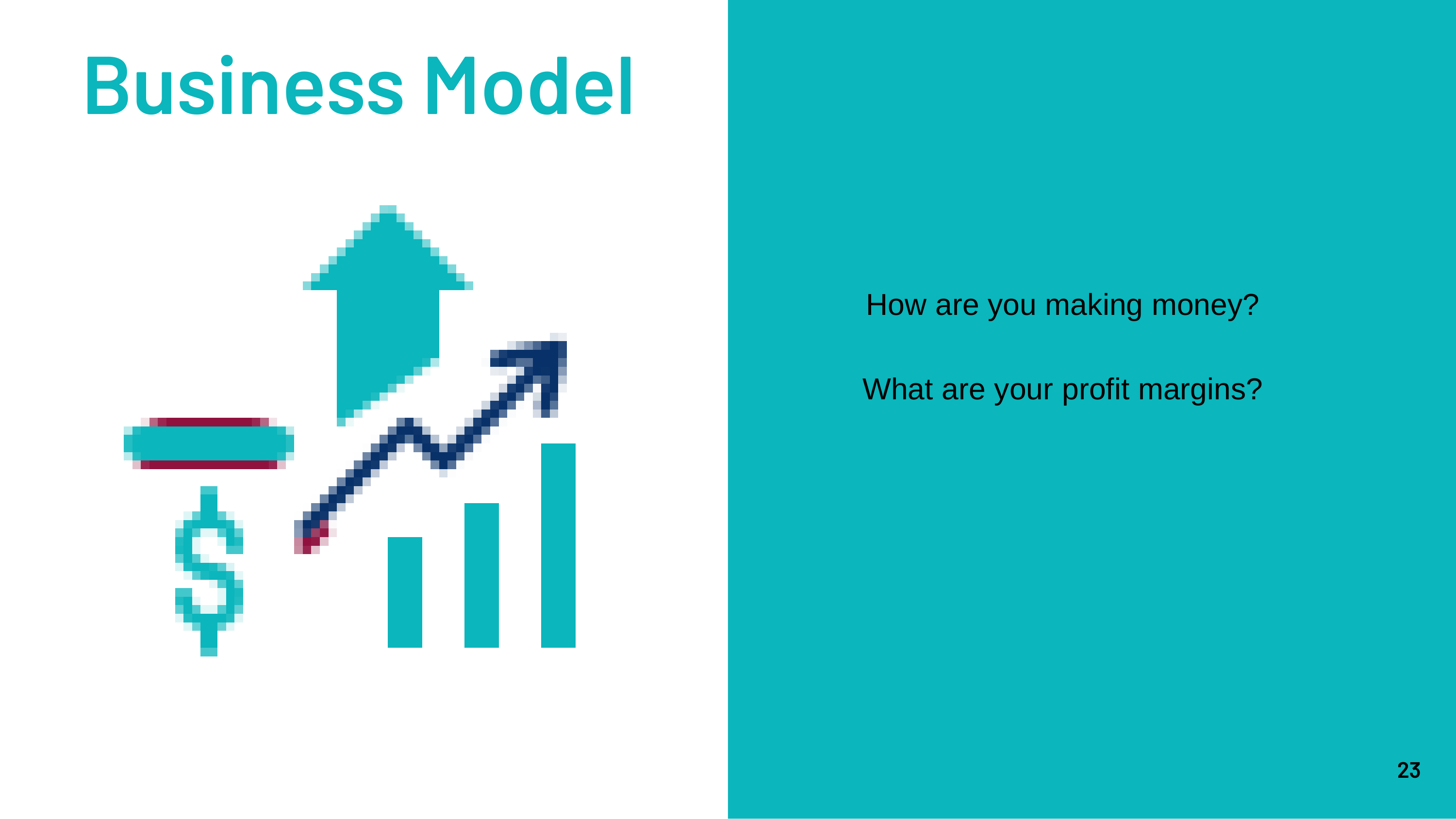

Business Model

How are you making money?

What are your profit margins?

23